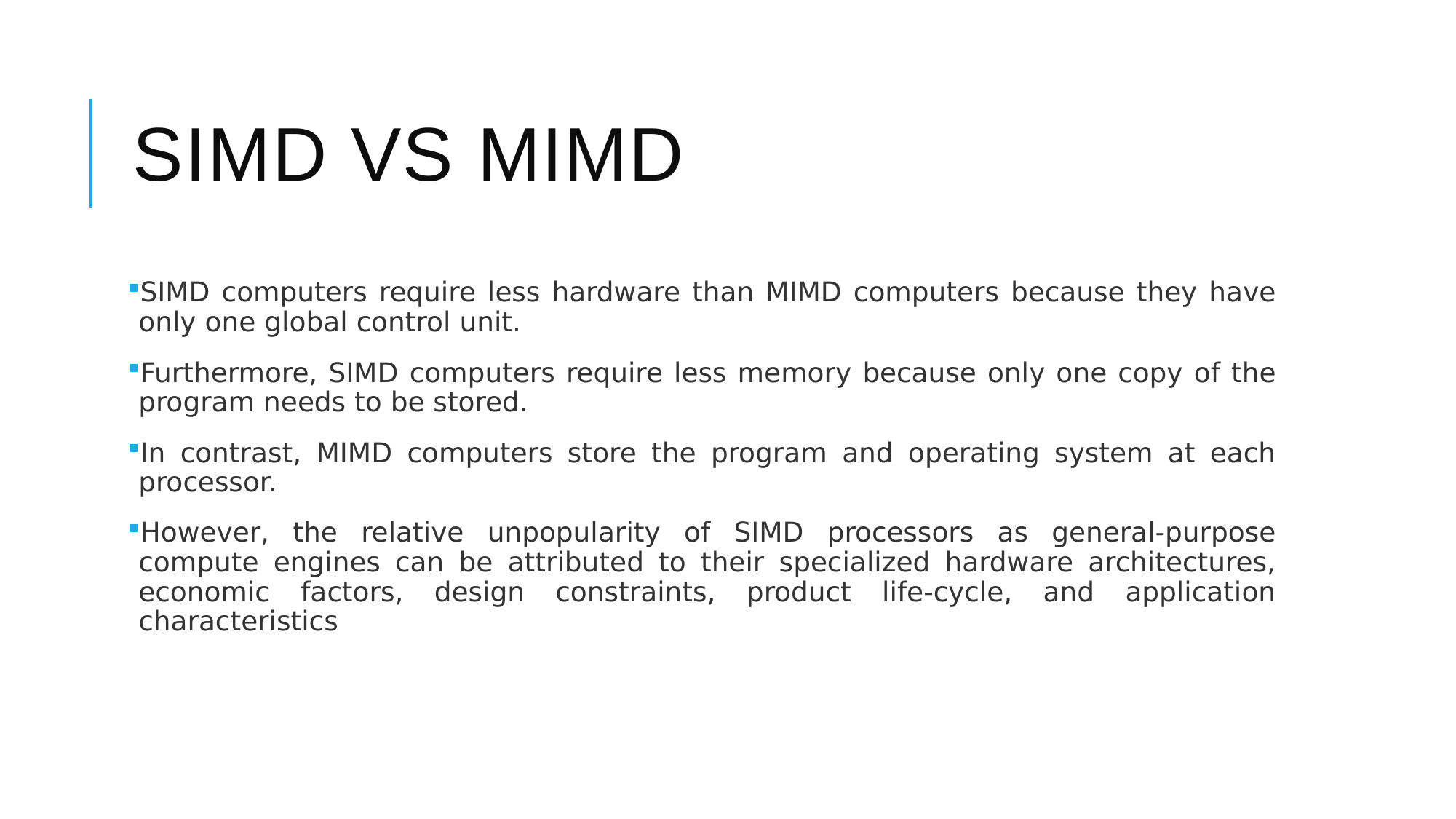

# SIMD vs MIMD
SIMD computers require less hardware than MIMD computers because they have only one global control unit.
Furthermore, SIMD computers require less memory because only one copy of the program needs to be stored.
In contrast, MIMD computers store the program and operating system at each processor.
However, the relative unpopularity of SIMD processors as general-purpose compute engines can be attributed to their specialized hardware architectures, economic factors, design constraints, product life-cycle, and application characteristics